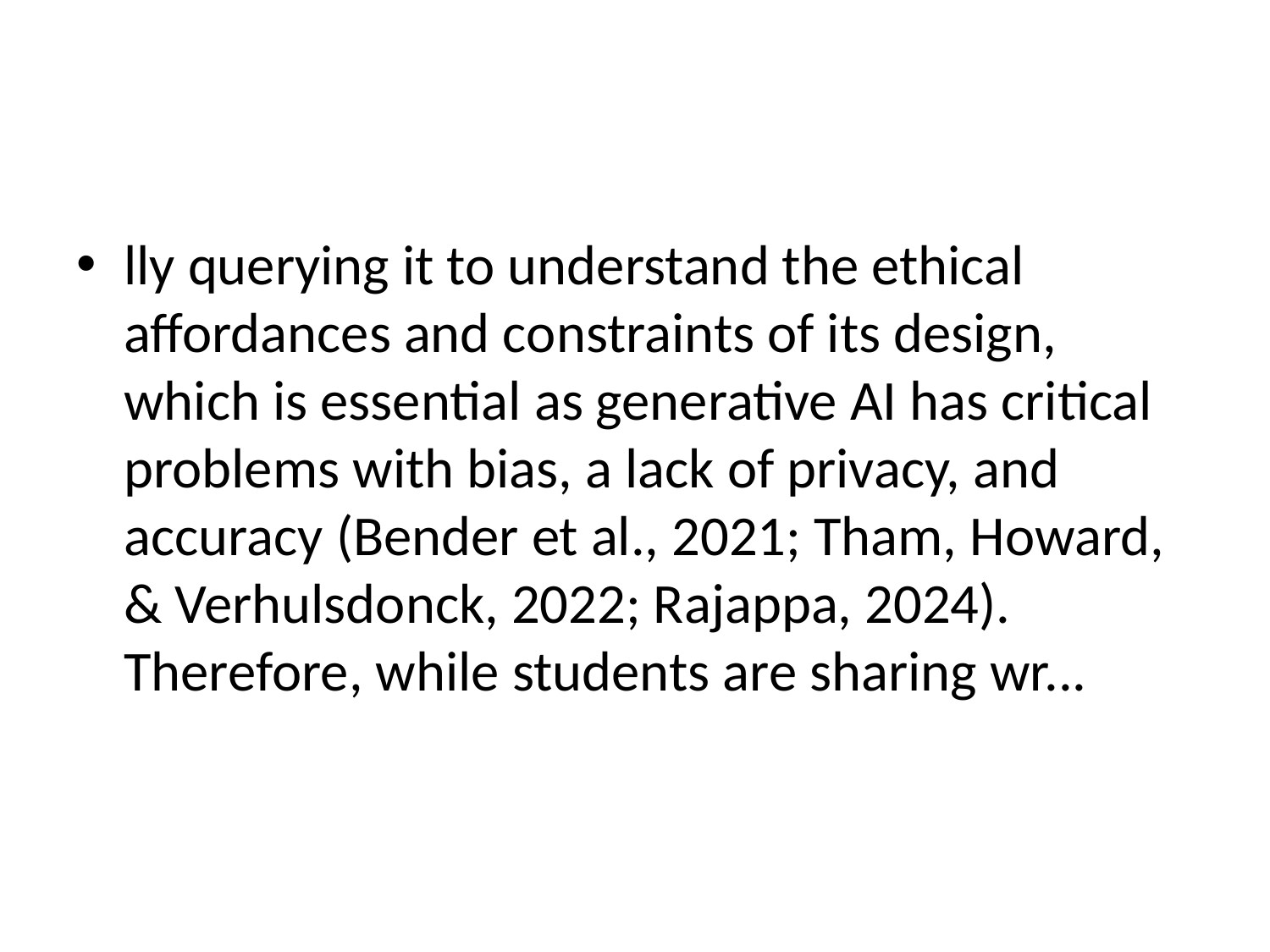

#
lly querying it to understand the ethical affordances and constraints of its design, which is essential as generative AI has critical problems with bias, a lack of privacy, and accuracy (Bender et al., 2021; Tham, Howard, & Verhulsdonck, 2022; Rajappa, 2024). Therefore, while students are sharing wr...